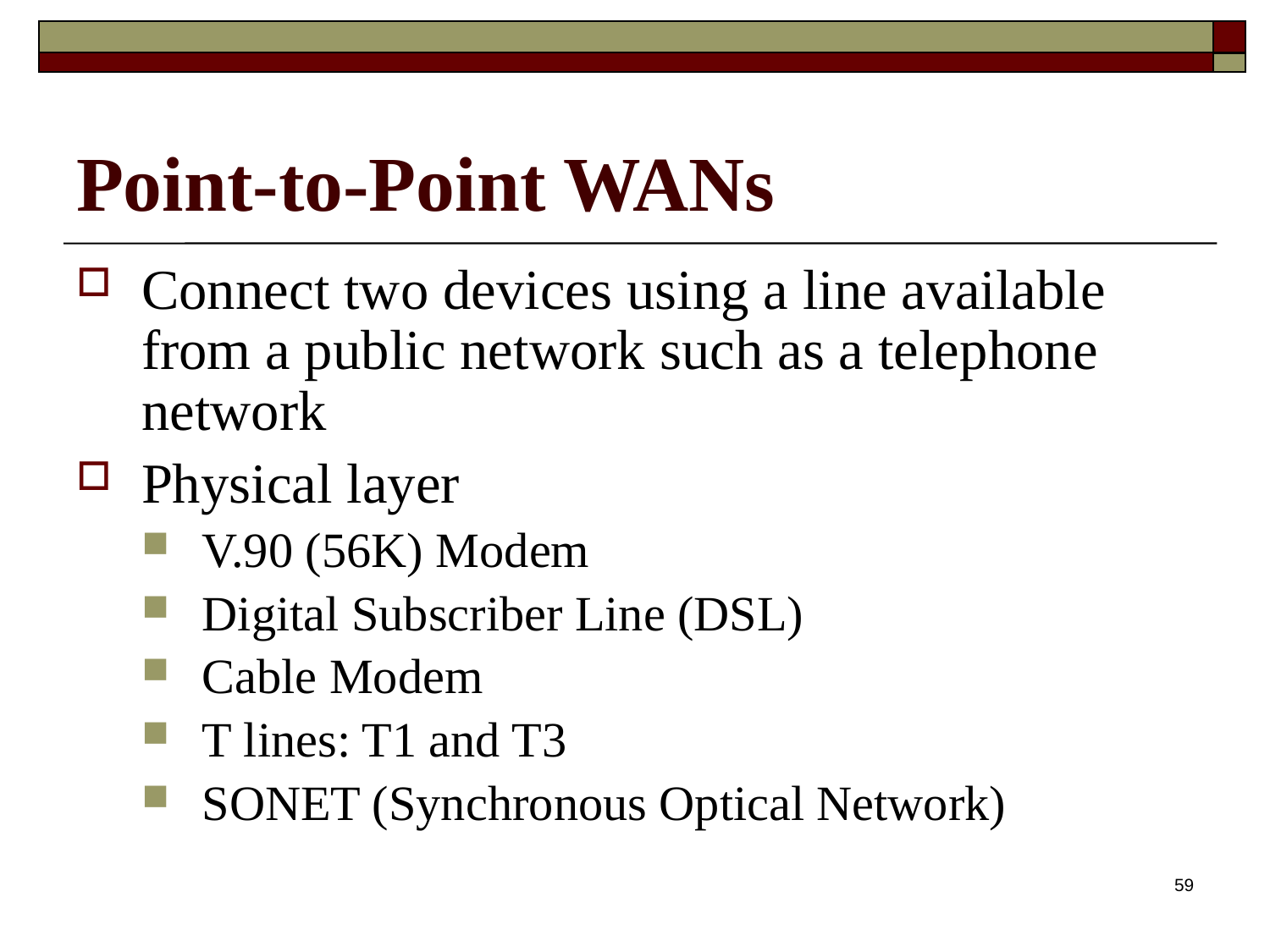

# Point-to-Point WANs
Connect two devices using a line available from a public network such as a telephone network
Physical layer
V.90 (56K) Modem
Digital Subscriber Line (DSL)
Cable Modem
T lines: T1 and T3
SONET (Synchronous Optical Network)
59